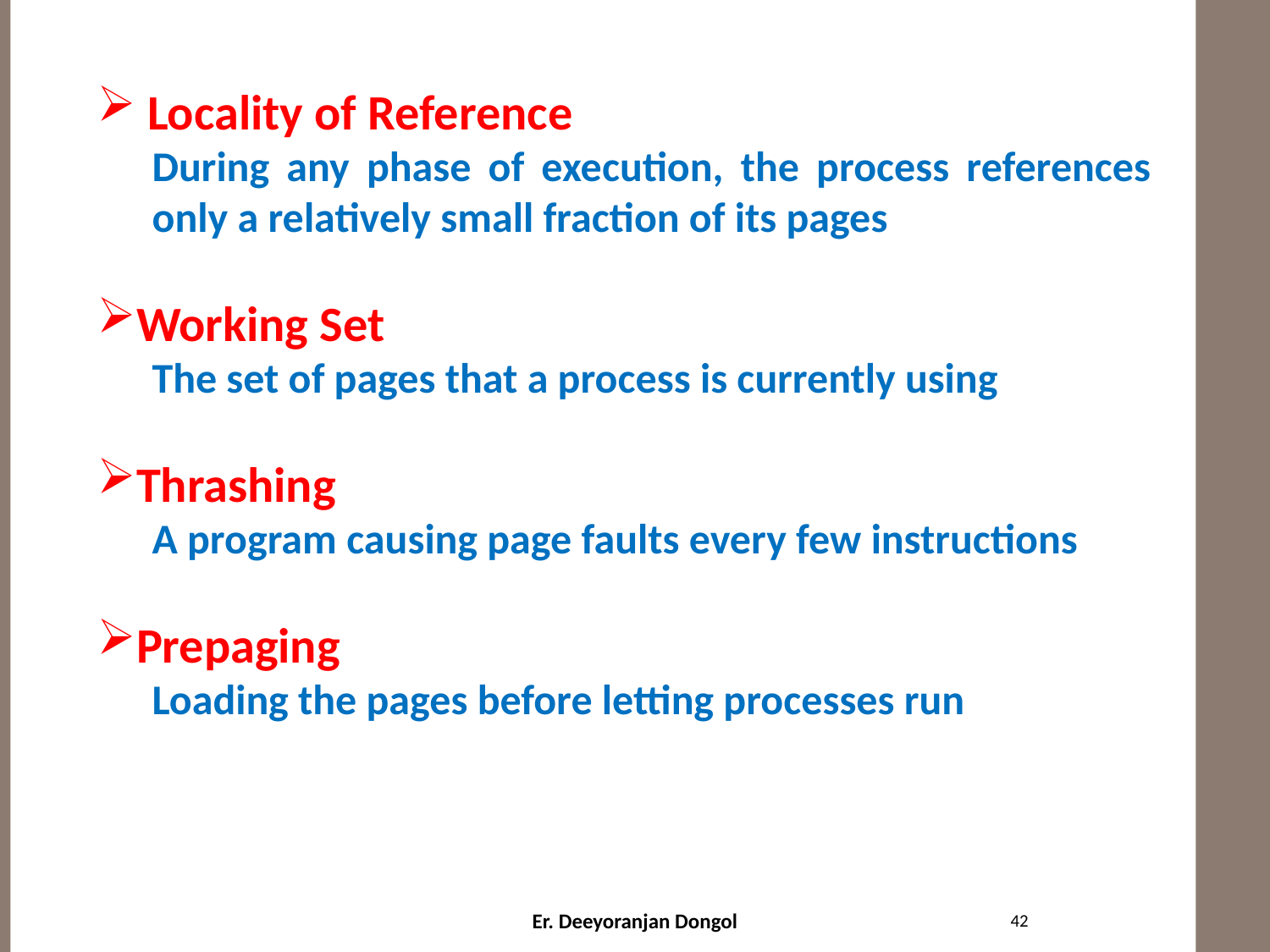

#
 Locality of Reference
During any phase of execution, the process references only a relatively small fraction of its pages

Working Set
The set of pages that a process is currently using

Thrashing
A program causing page faults every few instructions

Prepaging
Loading the pages before letting processes run
42
Er. Deeyoranjan Dongol